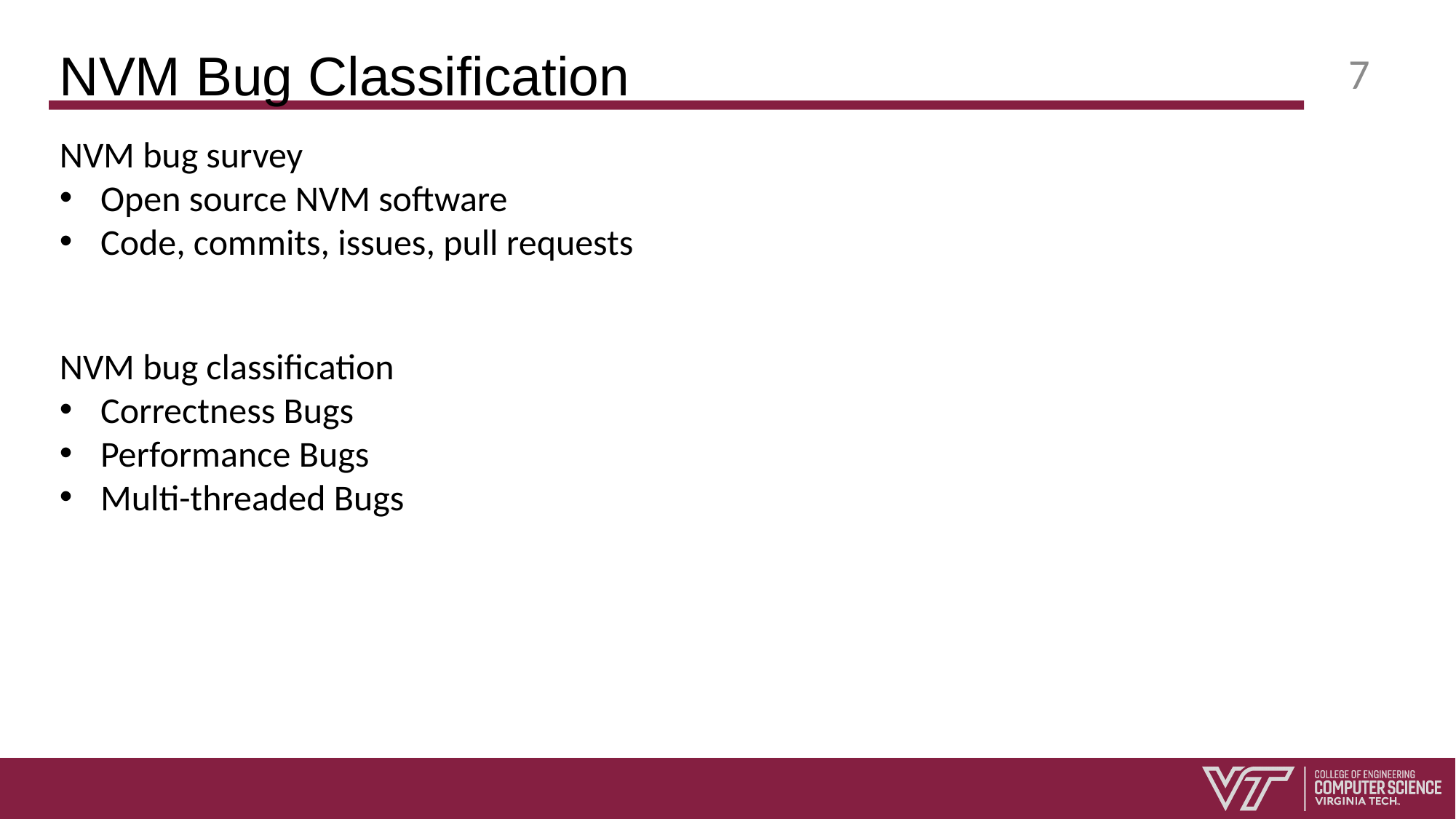

# NVM Bug Classification
7
NVM bug survey
Open source NVM software
Code, commits, issues, pull requests
NVM bug classification
Correctness Bugs
Performance Bugs
Multi-threaded Bugs